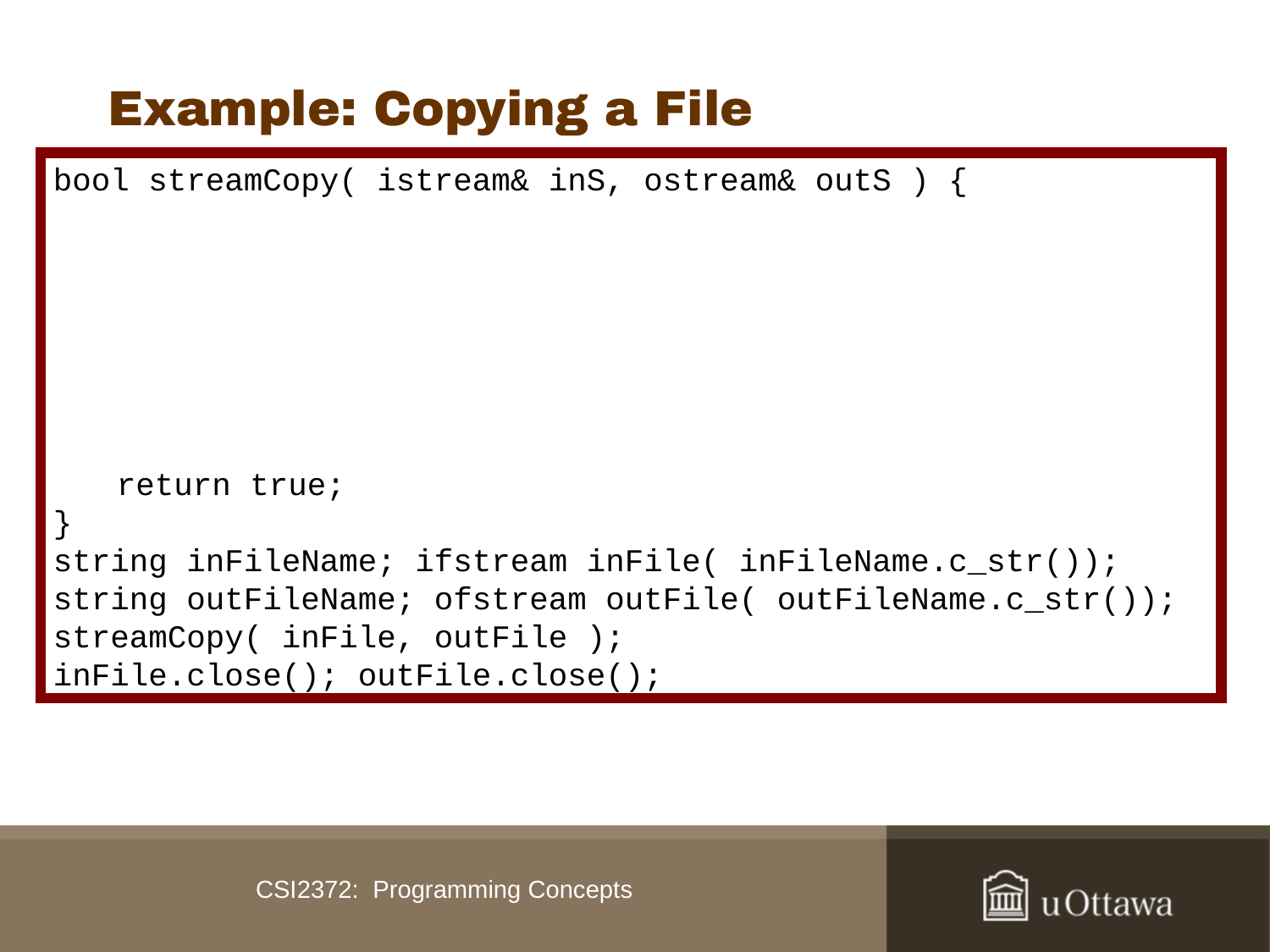

# Example: Copying a File
bool streamCopy( istream& inS, ostream& outS ) {

	return true;
}
string inFileName; ifstream inFile( inFileName.c_str());
string outFileName; ofstream outFile( outFileName.c_str());
streamCopy( inFile, outFile );
inFile.close(); outFile.close();
CSI2372:  Programming Concepts